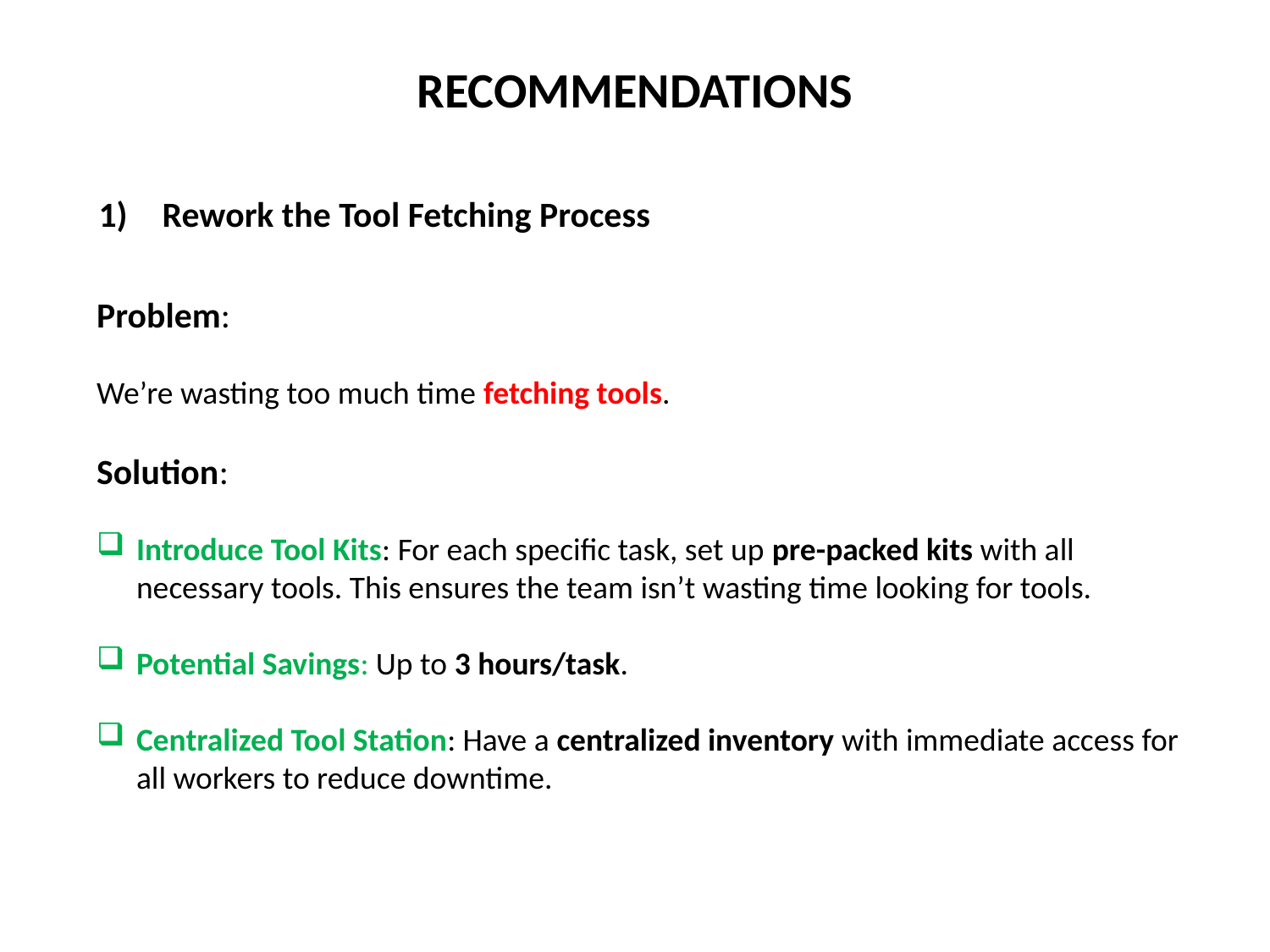

RECOMMENDATIONS
Rework the Tool Fetching Process
Problem:

We’re wasting too much time fetching tools.
Solution:

Introduce Tool Kits: For each specific task, set up pre-packed kits with all necessary tools. This ensures the team isn’t wasting time looking for tools.

Potential Savings: Up to 3 hours/task.

Centralized Tool Station: Have a centralized inventory with immediate access for all workers to reduce downtime.